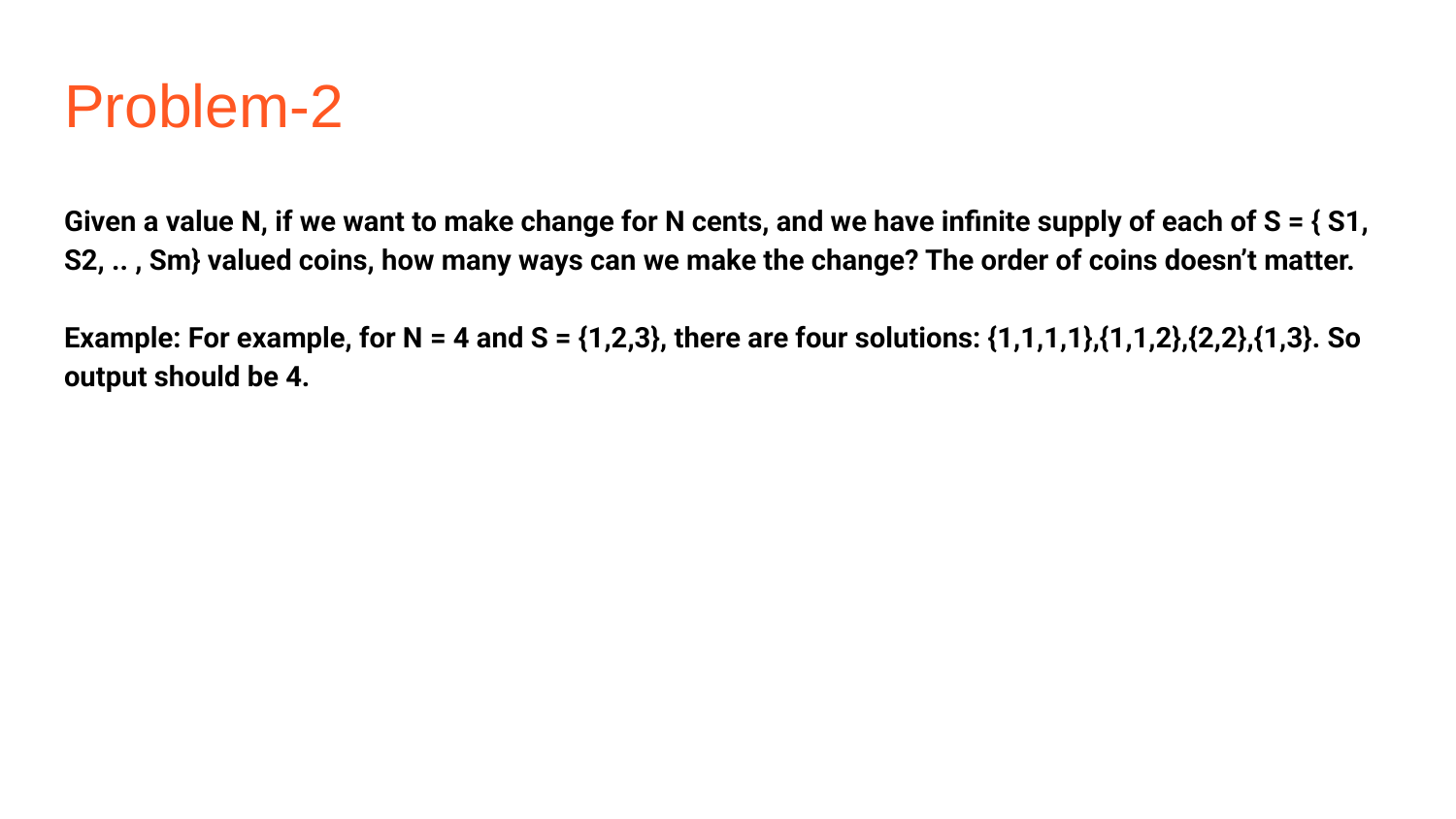

# Problem-2
Given a value N, if we want to make change for N cents, and we have infinite supply of each of S = { S1, S2, .. , Sm} valued coins, how many ways can we make the change? The order of coins doesn’t matter.

Example: For example, for N = 4 and S = {1,2,3}, there are four solutions: {1,1,1,1},{1,1,2},{2,2},{1,3}. So output should be 4.